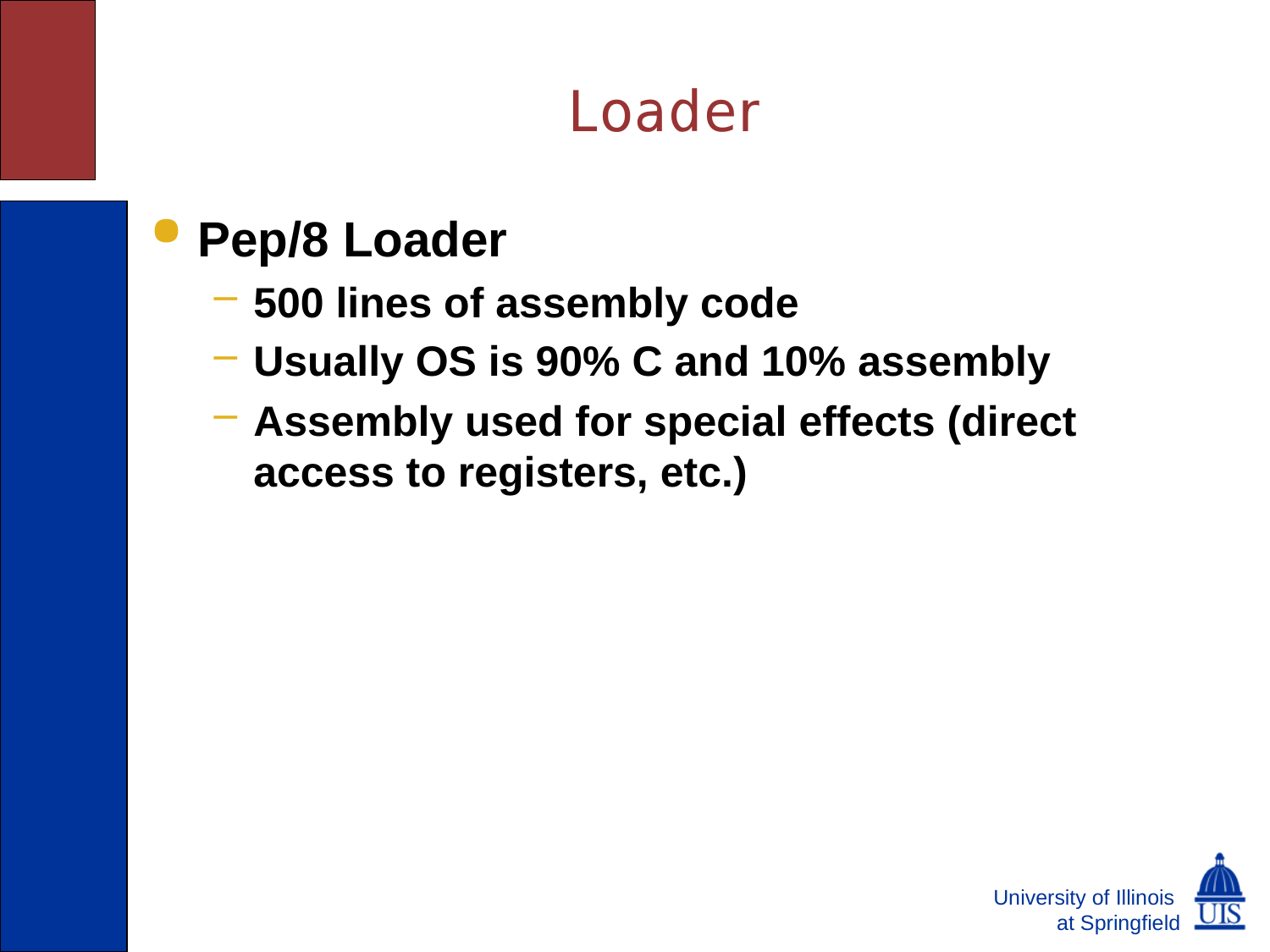

# Loader
Pep/8 Loader
500 lines of assembly code
Usually OS is 90% C and 10% assembly
Assembly used for special effects (direct access to registers, etc.)